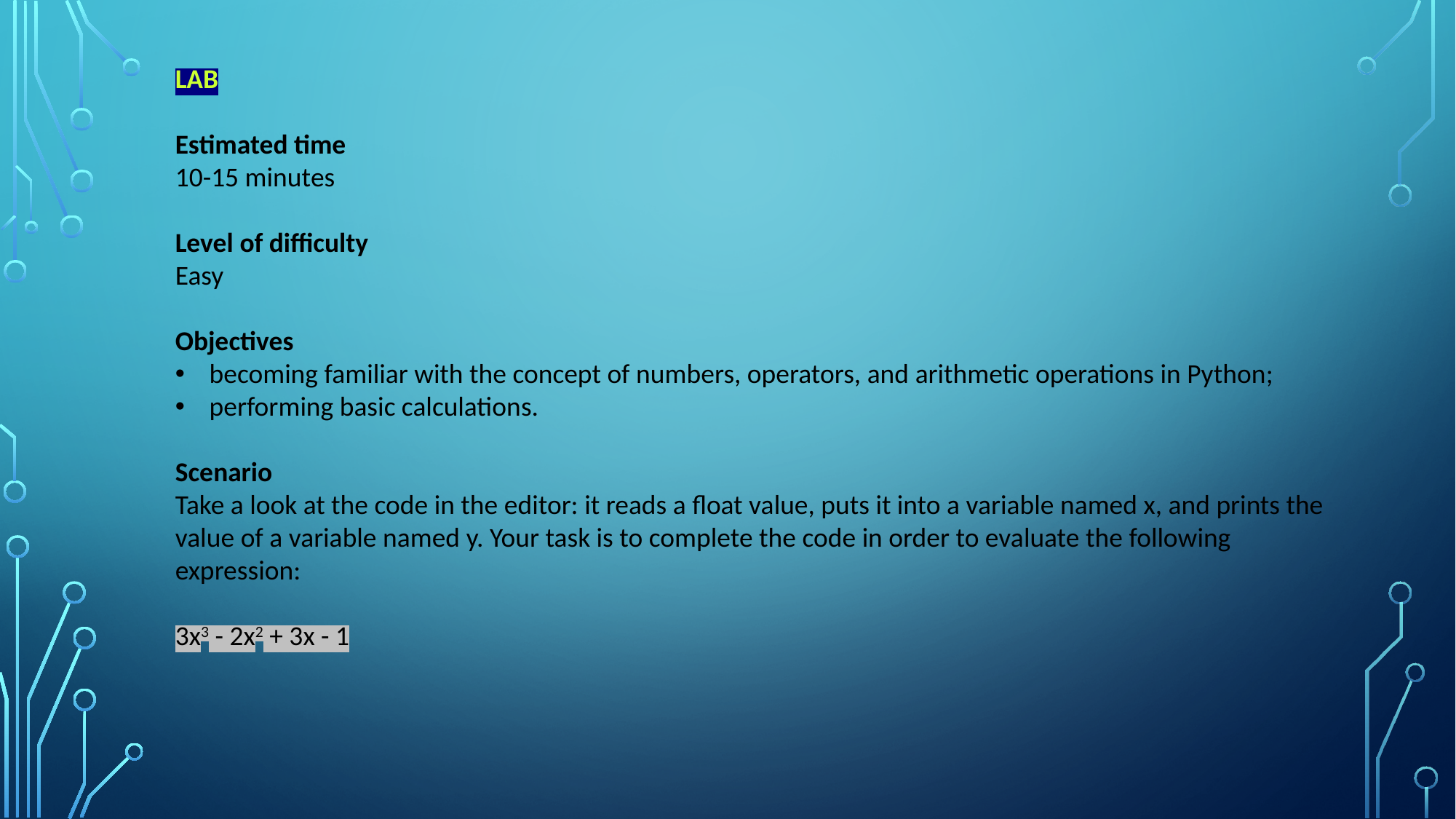

LAB

Estimated time
10-15 minutes

Level of difficulty
Easy

Objectives
becoming familiar with the concept of numbers, operators, and arithmetic operations in Python;
performing basic calculations.

Scenario
Take a look at the code in the editor: it reads a float value, puts it into a variable named x, and prints the value of a variable named y. Your task is to complete the code in order to evaluate the following expression:

3x3 - 2x2 + 3x - 1